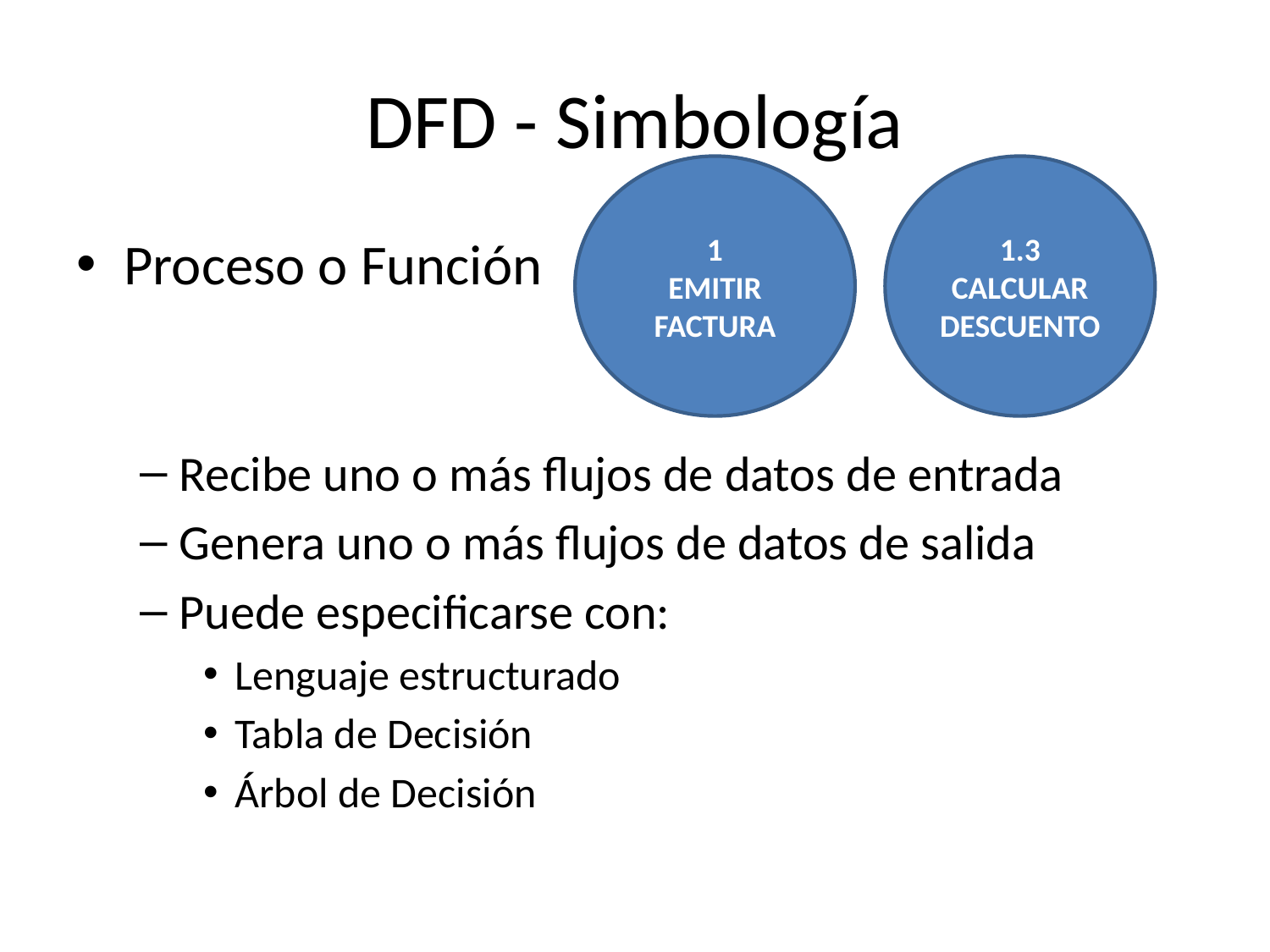

# DFD - Simbología
1
EMITIR FACTURA
1.3
CALCULAR DESCUENTO
Proceso o Función
Recibe uno o más flujos de datos de entrada
Genera uno o más flujos de datos de salida
Puede especificarse con:
Lenguaje estructurado
Tabla de Decisión
Árbol de Decisión